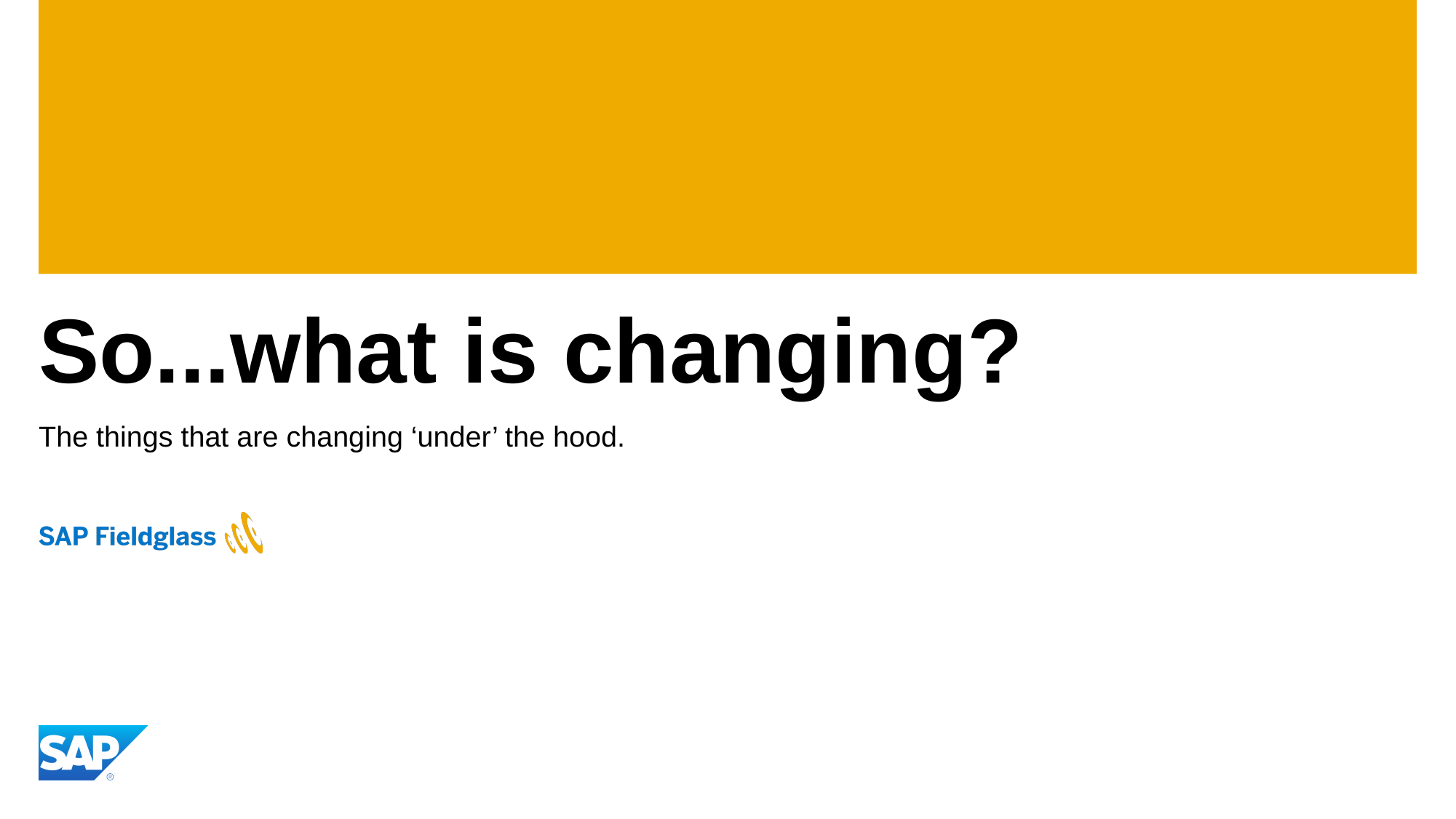

# So...what is changing?
The things that are changing ‘under’ the hood.